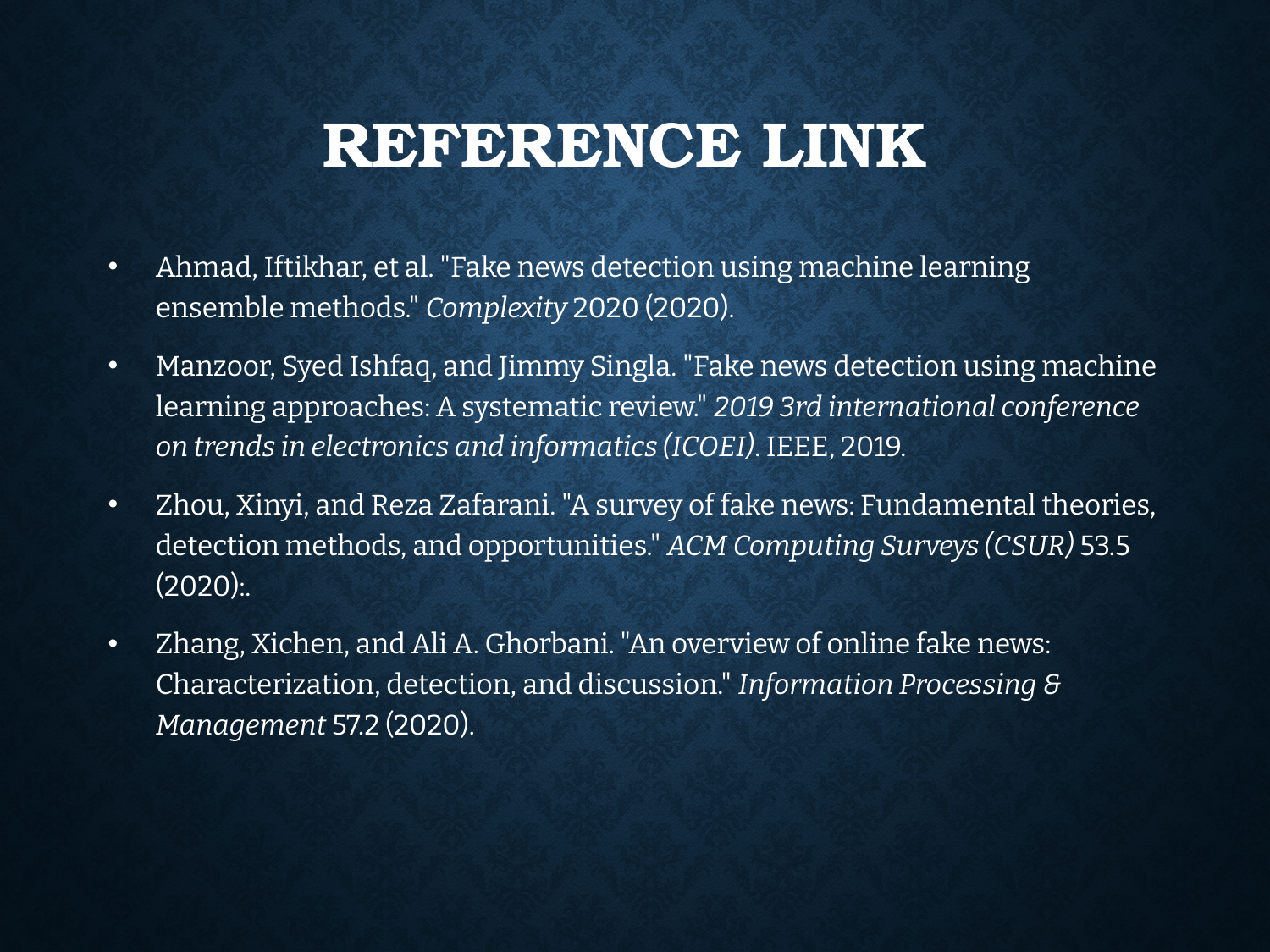

# Reference link
Ahmad, Iftikhar, et al. "Fake news detection using machine learning ensemble methods." Complexity 2020 (2020).
Manzoor, Syed Ishfaq, and Jimmy Singla. "Fake news detection using machine learning approaches: A systematic review." 2019 3rd international conference on trends in electronics and informatics (ICOEI). IEEE, 2019.
Zhou, Xinyi, and Reza Zafarani. "A survey of fake news: Fundamental theories, detection methods, and opportunities." ACM Computing Surveys (CSUR) 53.5 (2020):.
Zhang, Xichen, and Ali A. Ghorbani. "An overview of online fake news: Characterization, detection, and discussion." Information Processing & Management 57.2 (2020).